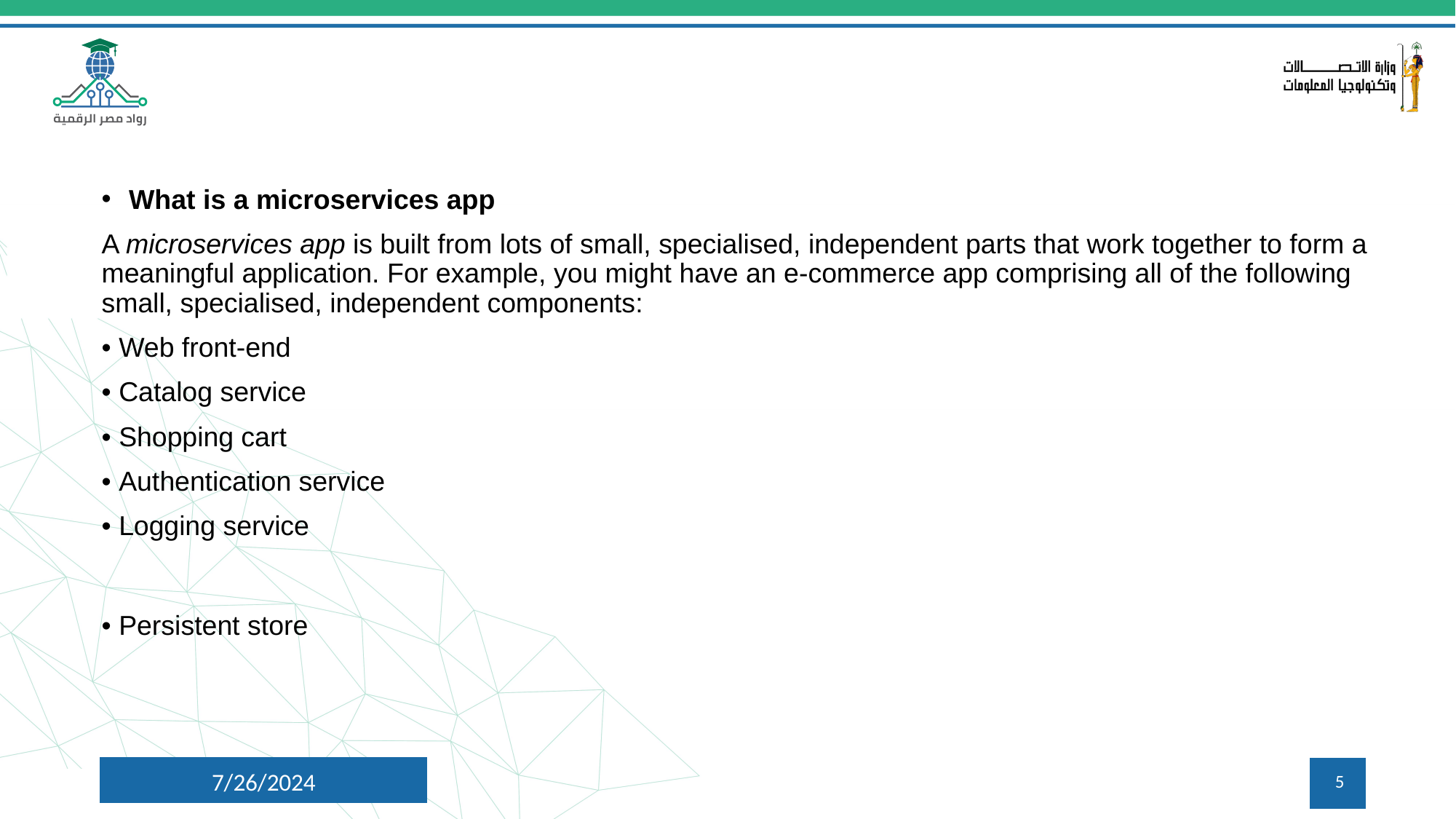

What is a microservices app
A microservices app is built from lots of small, specialised, independent parts that work together to form a meaningful application. For example, you might have an e-commerce app comprising all of the following small, specialised, independent components:
• Web front-end
• Catalog service
• Shopping cart
• Authentication service
• Logging service
• Persistent store
7/26/2024

5